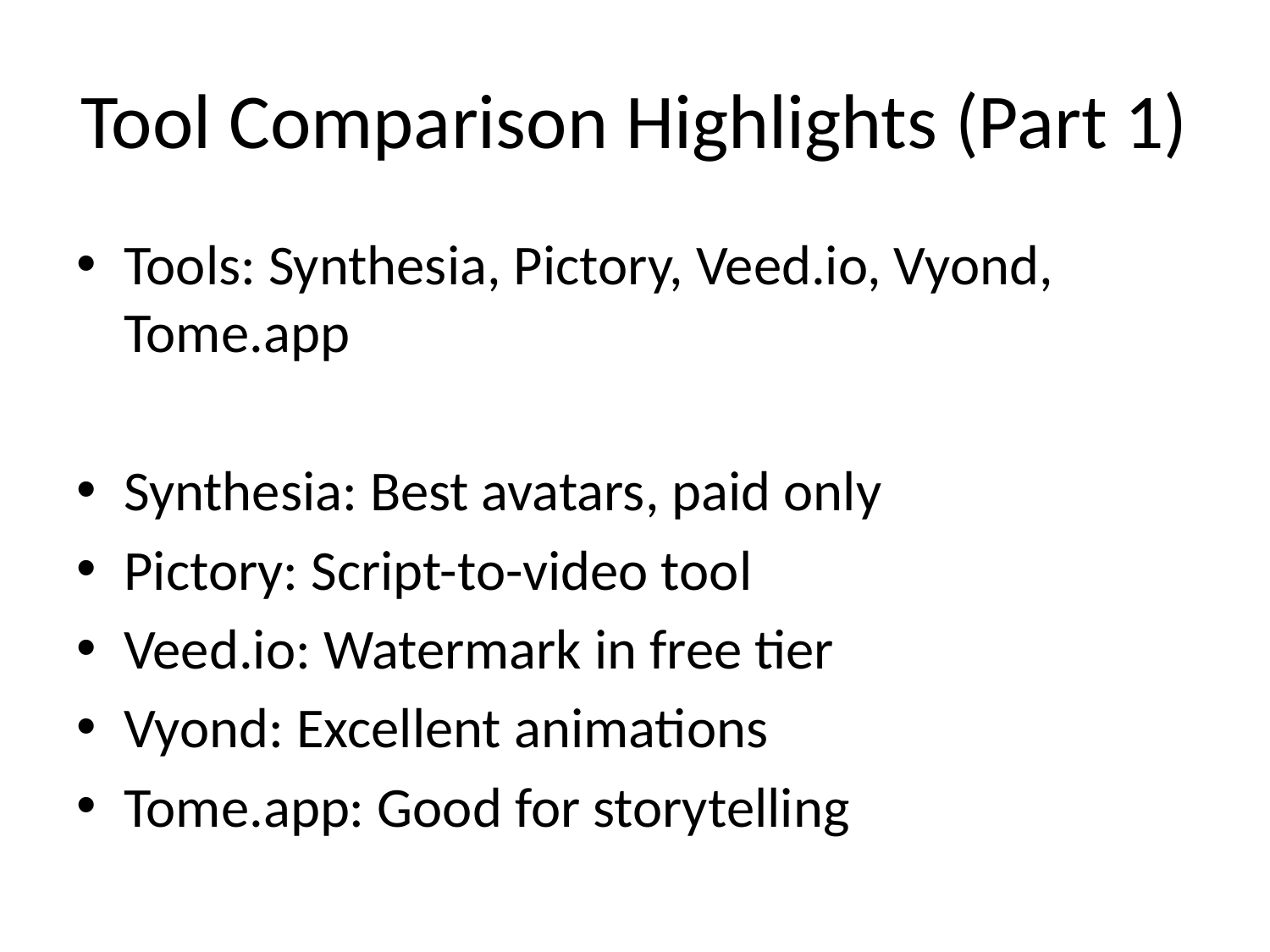

# Tool Comparison Highlights (Part 1)
Tools: Synthesia, Pictory, Veed.io, Vyond, Tome.app

Synthesia: Best avatars, paid only
Pictory: Script-to-video tool
Veed.io: Watermark in free tier
Vyond: Excellent animations
Tome.app: Good for storytelling